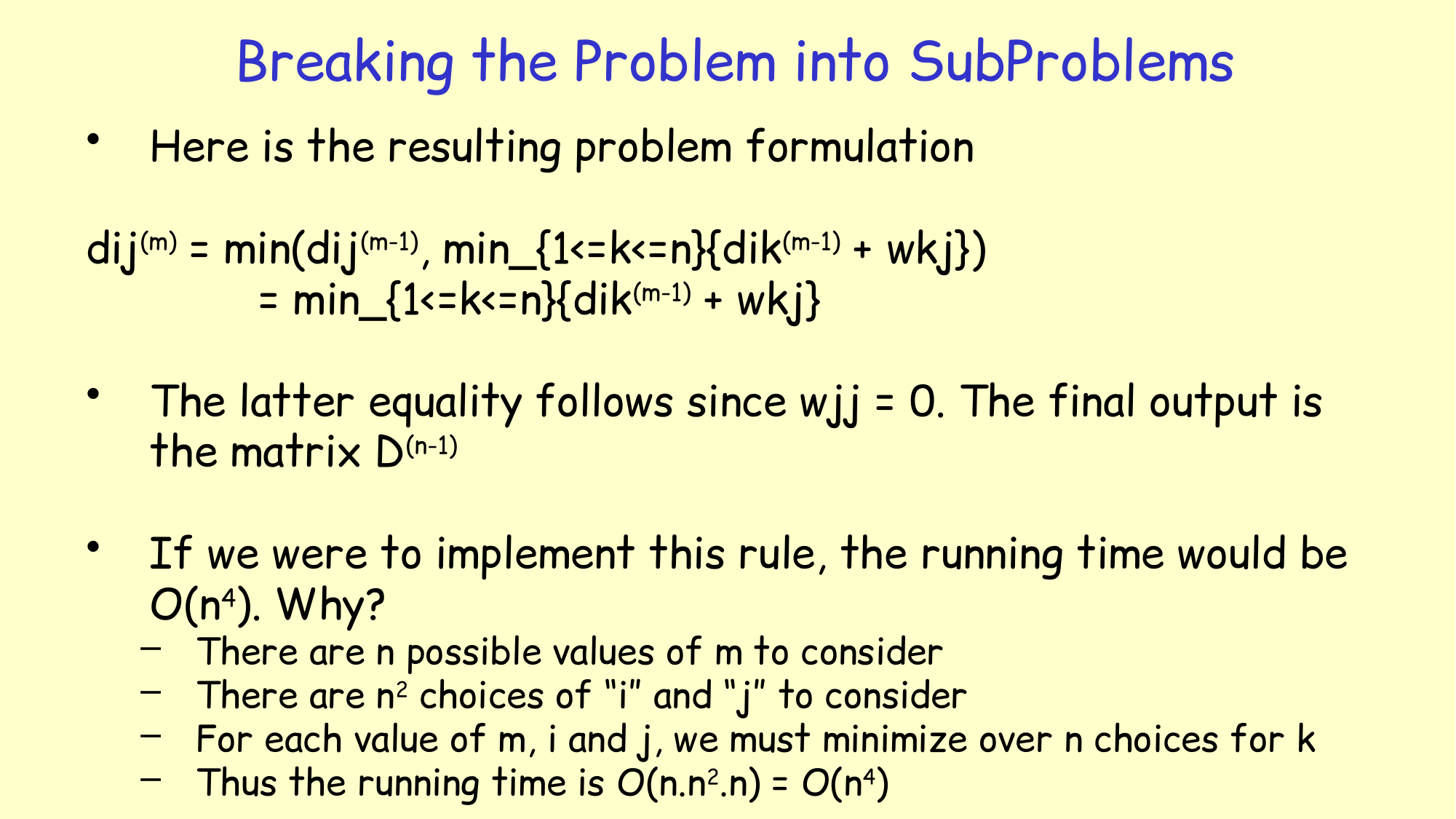

# Breaking the Problem into SubProblems
Here is the resulting problem formulation

dij(m) = min(dij(m-1), min_{1<=k<=n}{dik(m-1) + wkj})
		= min_{1<=k<=n}{dik(m-1) + wkj}

The latter equality follows since wjj = 0. The final output is the matrix D(n-1)

If we were to implement this rule, the running time would be O(n4). Why?
There are n possible values of m to consider
There are n2 choices of “i” and “j” to consider
For each value of m, i and j, we must minimize over n choices for k
Thus the running time is O(n.n2.n) = O(n4)